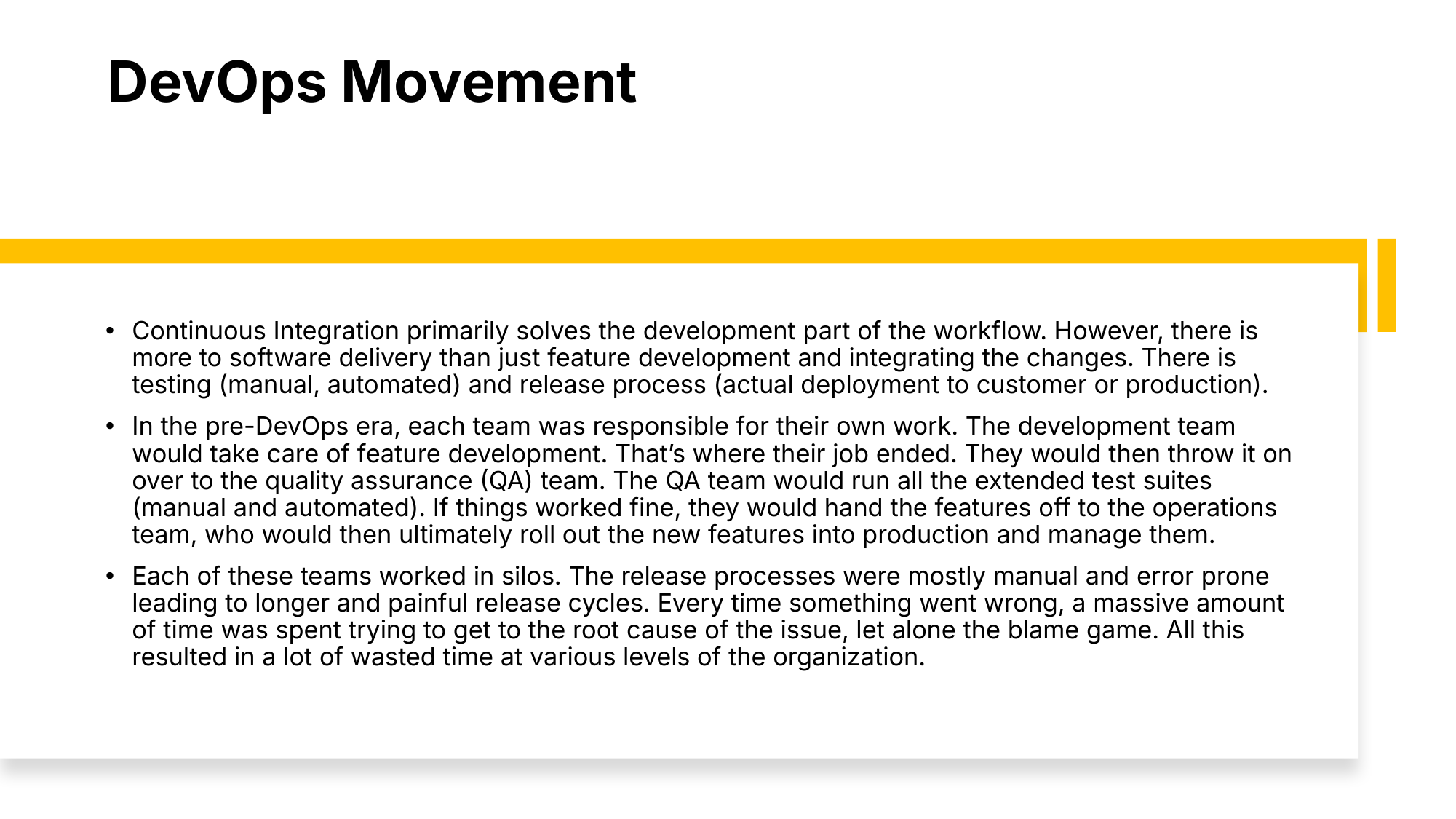

# DevOps Movement

Continuous Integration primarily solves the development part of the workflow. However, there is more to software delivery than just feature development and integrating the changes. There is testing (manual, automated) and release process (actual deployment to customer or production).
In the pre-DevOps era, each team was responsible for their own work. The development team would take care of feature development. That’s where their job ended. They would then throw it on over to the quality assurance (QA) team. The QA team would run all the extended test suites (manual and automated). If things worked fine, they would hand the features off to the operations team, who would then ultimately roll out the new features into production and manage them.
Each of these teams worked in silos. The release processes were mostly manual and error prone leading to longer and painful release cycles. Every time something went wrong, a massive amount of time was spent trying to get to the root cause of the issue, let alone the blame game. All this resulted in a lot of wasted time at various levels of the organization.